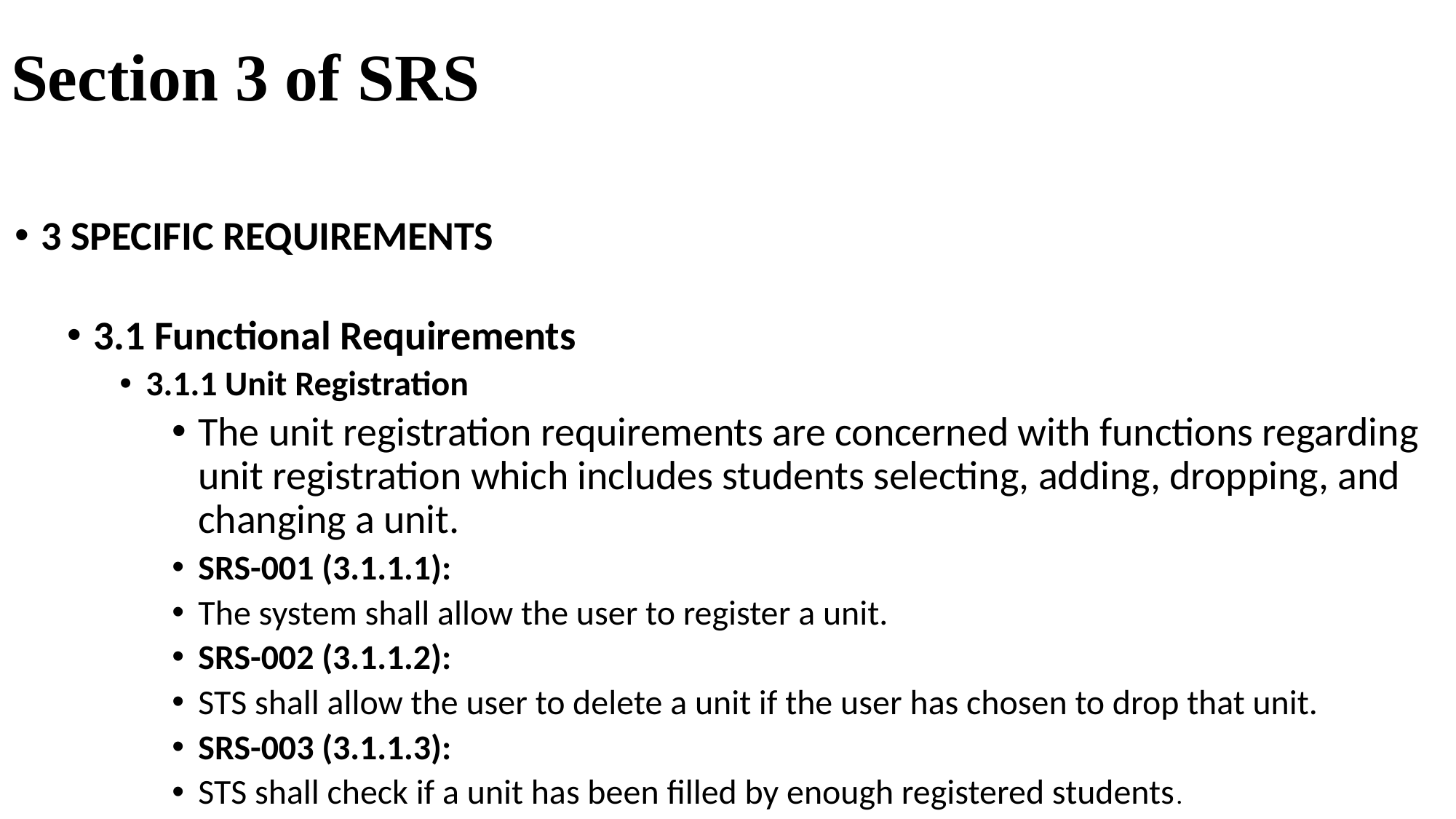

# Section 3 of SRS
3 SPECIFIC REQUIREMENTS
3.1 Functional Requirements
3.1.1 Unit Registration
The unit registration requirements are concerned with functions regarding unit registration which includes students selecting, adding, dropping, and changing a unit.
SRS-001 (3.1.1.1):
The system shall allow the user to register a unit.
SRS-002 (3.1.1.2):
STS shall allow the user to delete a unit if the user has chosen to drop that unit.
SRS-003 (3.1.1.3):
STS shall check if a unit has been filled by enough registered students.